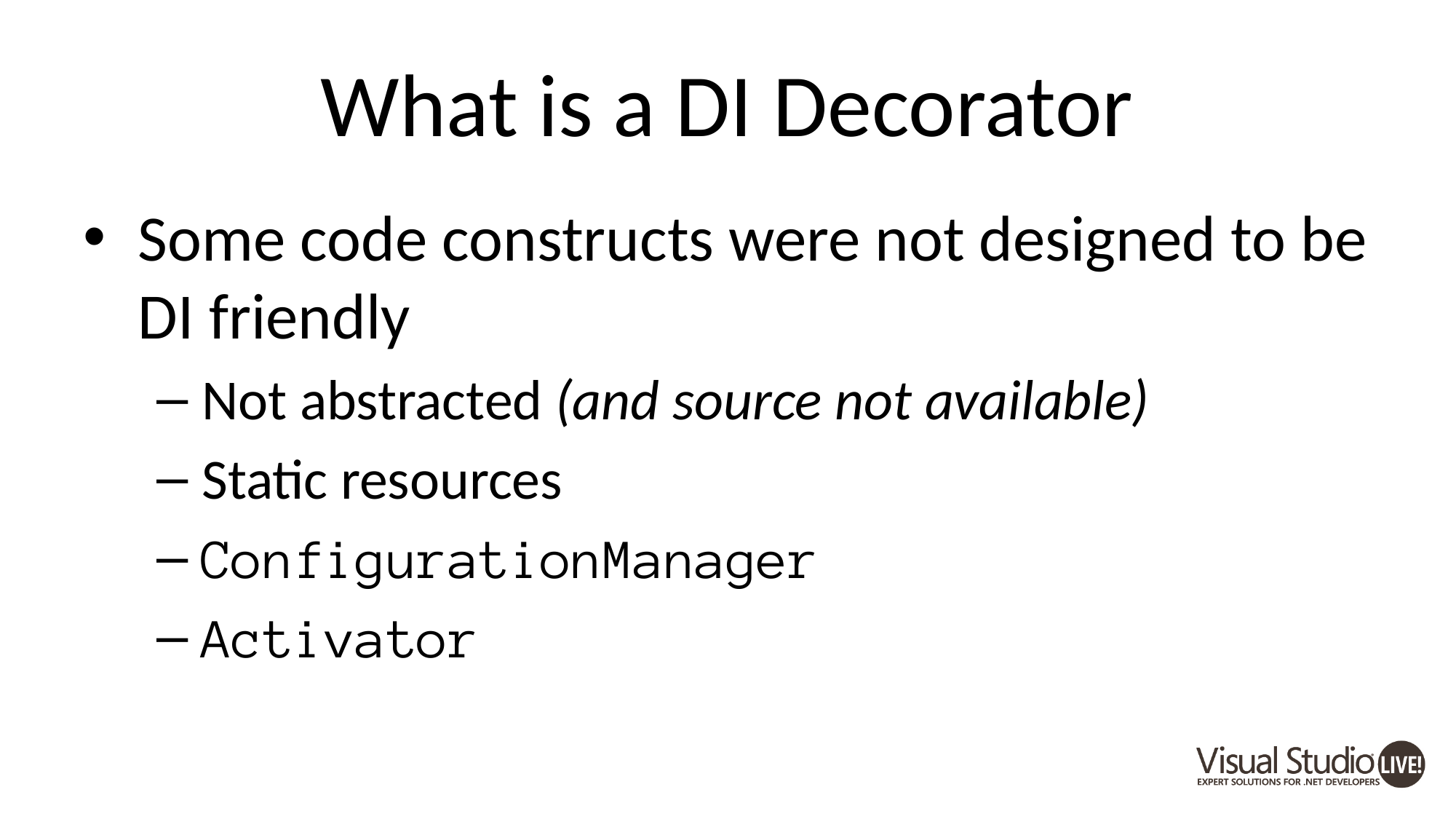

# What is a DI Decorator
Some code constructs were not designed to be DI friendly
Not abstracted (and source not available)
Static resources
ConfigurationManager
Activator